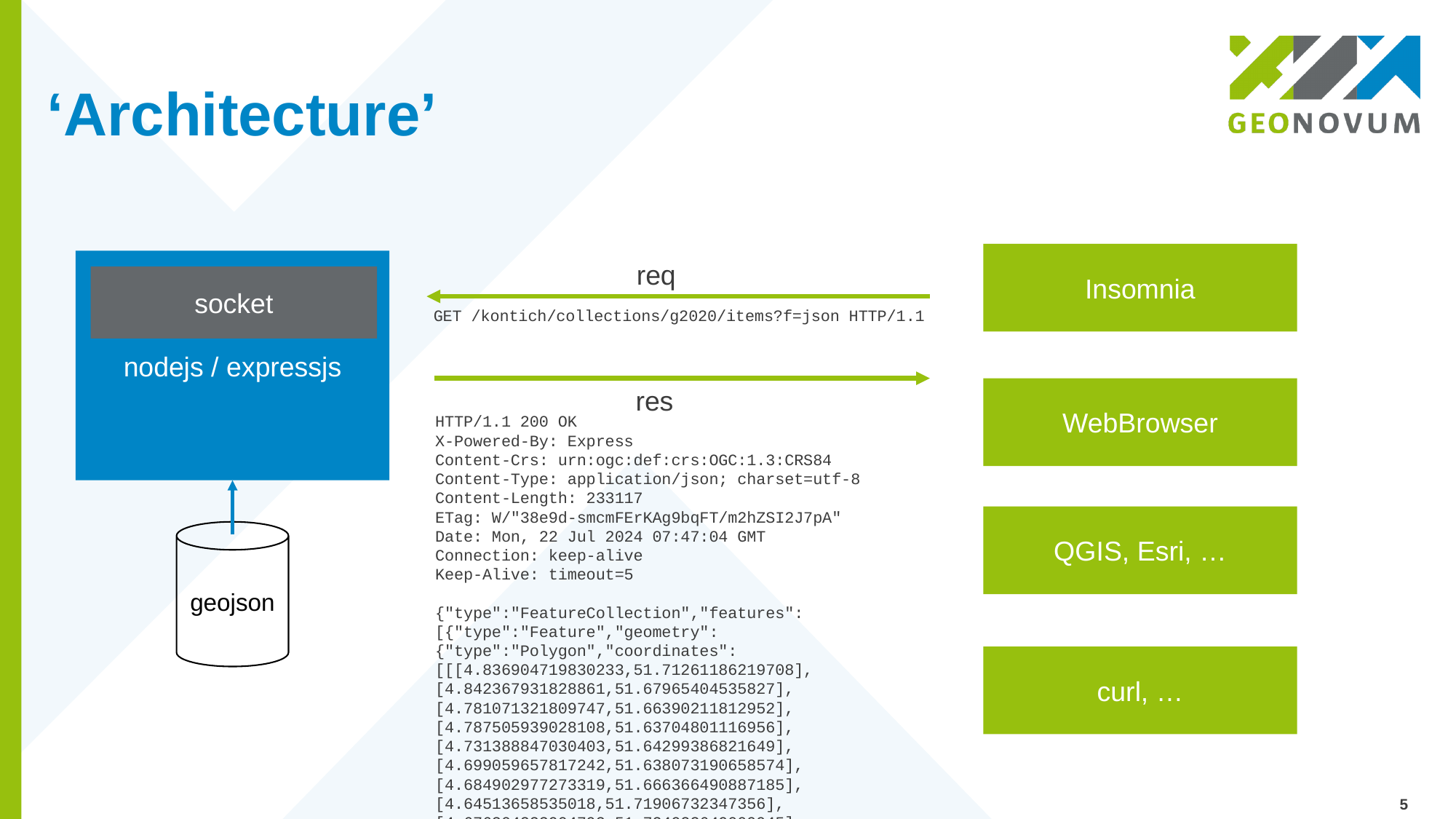

# ‘Architecture’
Insomnia
nodejs / expressjs
req
socket

 GET /kontich/collections/g2020/items?f=json HTTP/1.1
res
WebBrowser
HTTP/1.1 200 OK
X-Powered-By: Express
Content-Crs: urn:ogc:def:crs:OGC:1.3:CRS84
Content-Type: application/json; charset=utf-8
Content-Length: 233117
ETag: W/"38e9d-smcmFErKAg9bqFT/m2hZSI2J7pA"
Date: Mon, 22 Jul 2024 07:47:04 GMT
Connection: keep-alive
Keep-Alive: timeout=5

{"type":"FeatureCollection","features":[{"type":"Feature","geometry":{"type":"Polygon","coordinates":[[[4.836904719830233,51.71261186219708],[4.842367931828861,51.67965404535827],[4.781071321809747,51.66390211812952],[4.787505939028108,51.63704801116956],[4.731388847030403,51.64299386821649],[4.699059657817242,51.638073190658574],[4.684902977273319,51.666366490887185],[4.64513658535018,51.71906732347356],[4.676304223904792,51.724923649009945],[4.698553145800539,51.72199204842582],[4.733650891305746,51.73650736658969],[4.764199375929489,51.759857403256646],[4.853126170313312,51
QGIS, Esri, …
geojson
curl, …
5